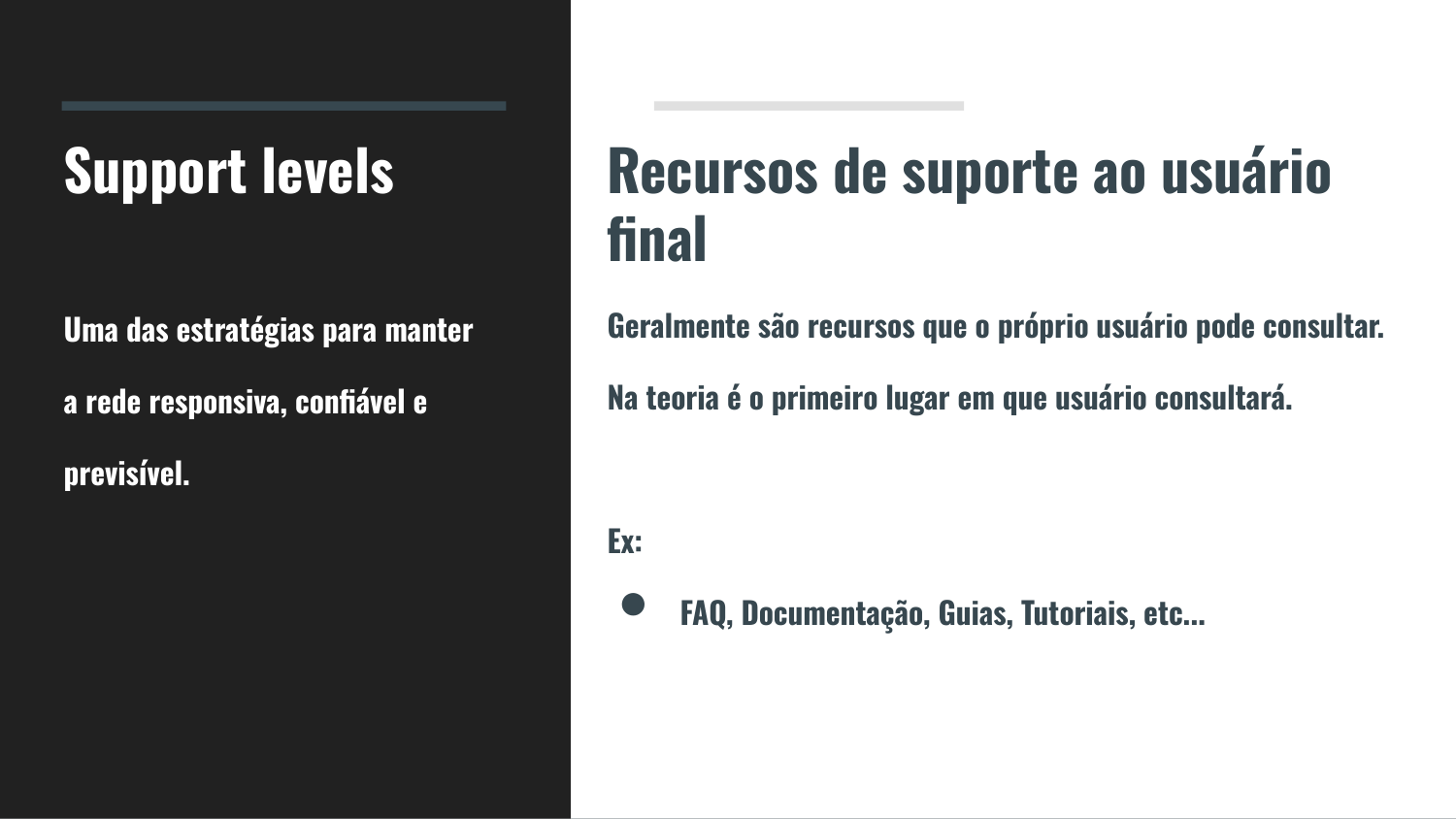

# Support levels

Uma das estratégias para manter a rede responsiva, confiável e previsível.
Recursos de suporte ao usuário final
Geralmente são recursos que o próprio usuário pode consultar. Na teoria é o primeiro lugar em que usuário consultará.

Ex:
FAQ, Documentação, Guias, Tutoriais, etc...